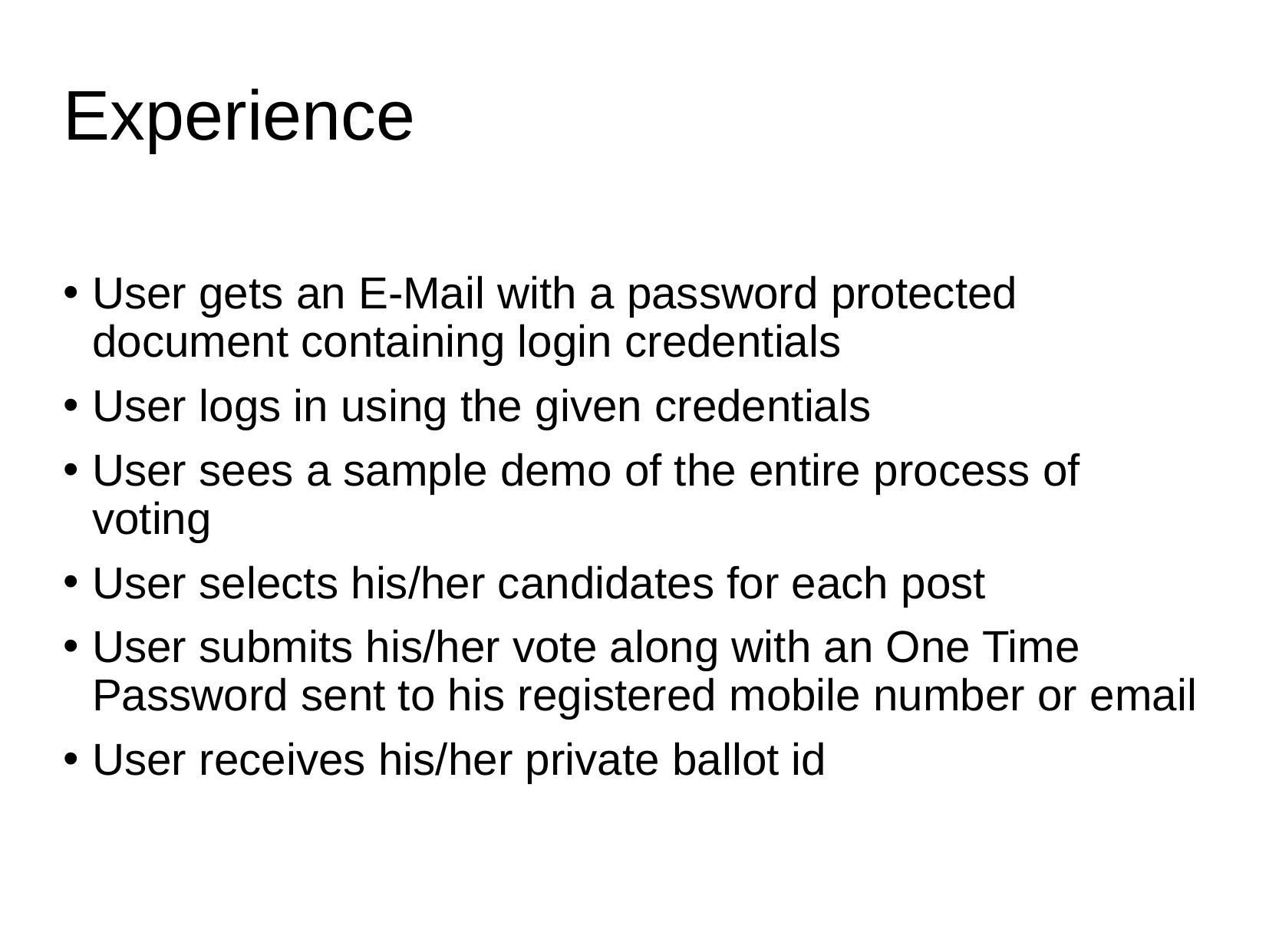

# Experience
User gets an E-Mail with a password protected document containing login credentials
User logs in using the given credentials
User sees a sample demo of the entire process of voting
User selects his/her candidates for each post
User submits his/her vote along with an One Time Password sent to his registered mobile number or email
User receives his/her private ballot id